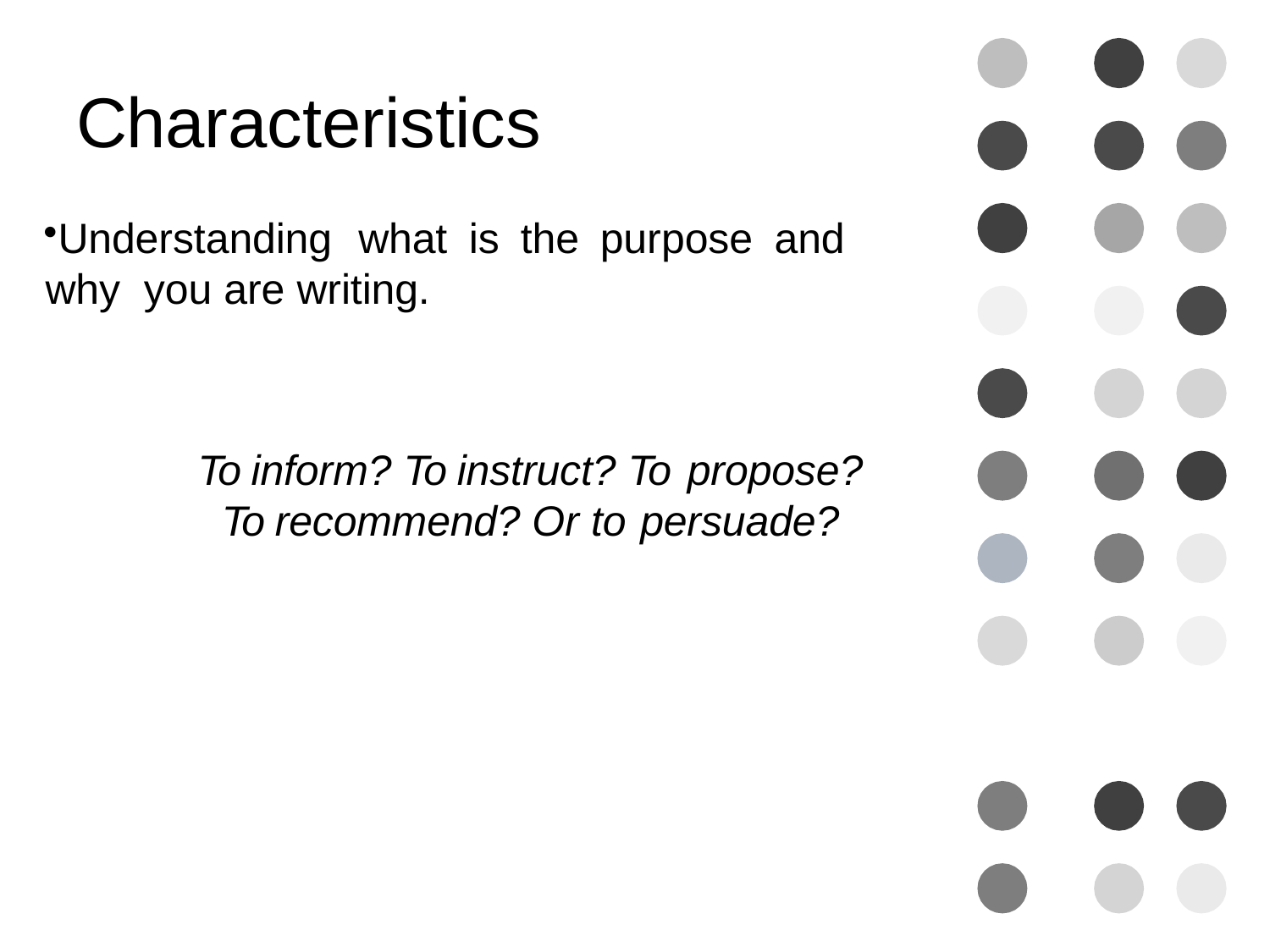

# Characteristics
Understanding	what	is	the	purpose	and	why  you are writing.
To inform? To instruct? To propose?
To recommend? Or to persuade?